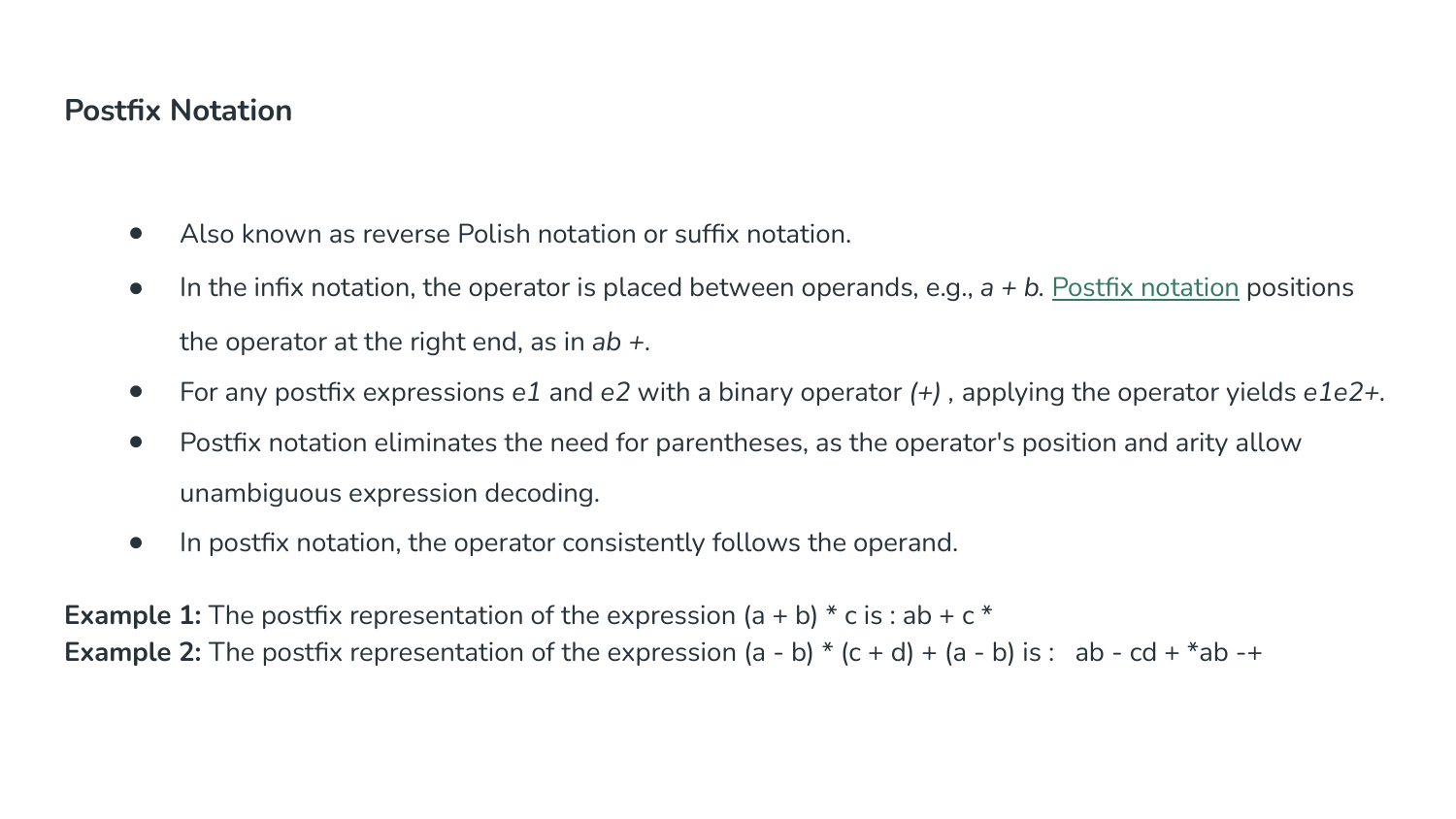

# Postfix Notation

Also known as reverse Polish notation or suffix notation.
In the infix notation, the operator is placed between operands, e.g., a + b. Postfix notation positions the operator at the right end, as in ab +.
For any postfix expressions e1 and e2 with a binary operator (+) , applying the operator yields e1e2+.
Postfix notation eliminates the need for parentheses, as the operator's position and arity allow unambiguous expression decoding.
In postfix notation, the operator consistently follows the operand.
Example 1: The postfix representation of the expression (a + b) * c is : ab + c *
Example 2: The postfix representation of the expression (a - b) * (c + d) + (a - b) is :   ab - cd + *ab -+